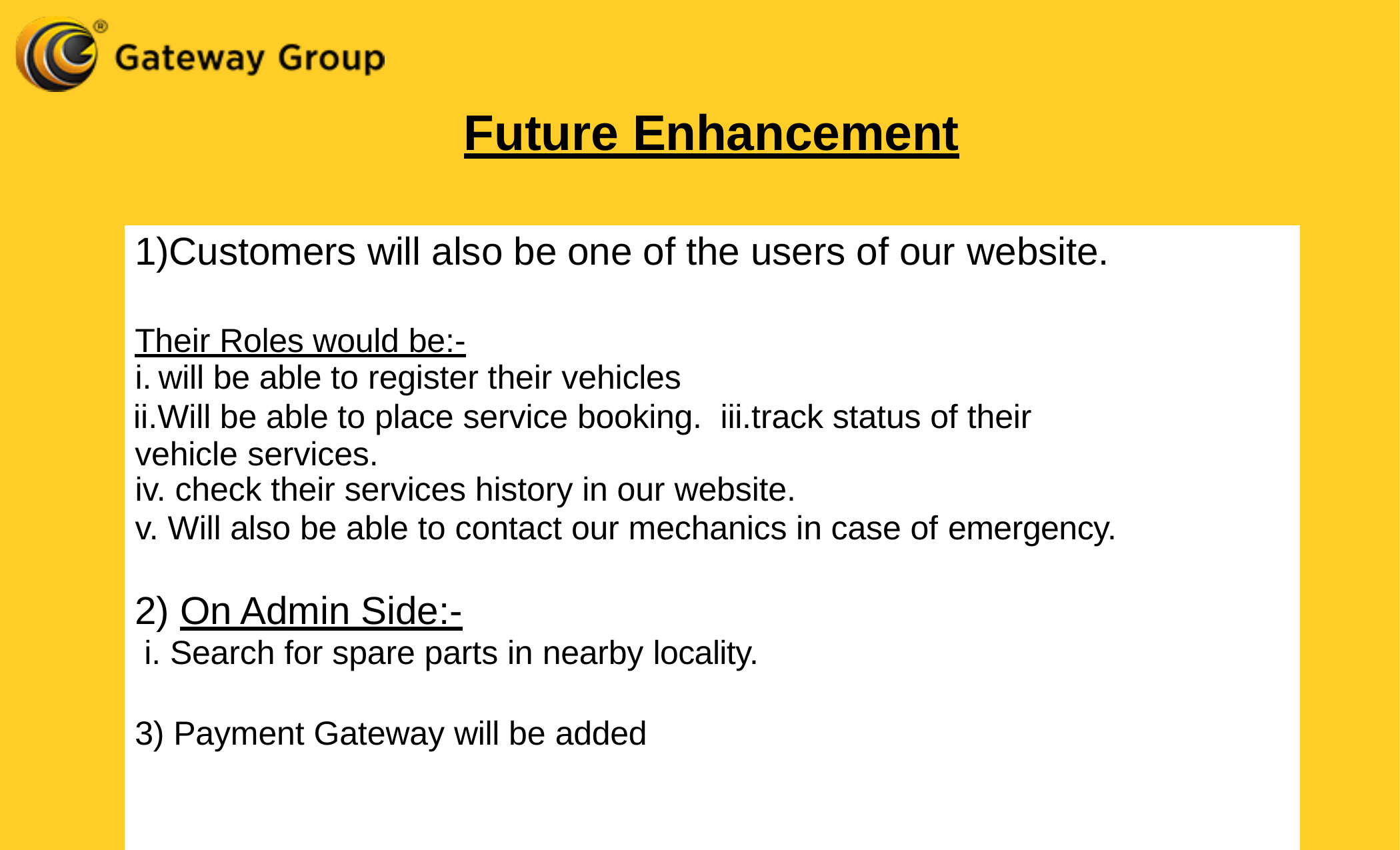

Future Enhancement
1)Customers will also be one of the users of our website.

Their Roles would be:-
will be able to register their vehicles
Will be able to place service booking.  iii.track status of their vehicle services.
check their services history in our website.
Will also be able to contact our mechanics in case of emergency.

On Admin Side:-
Search for spare parts in nearby locality.

3) Payment Gateway will be added